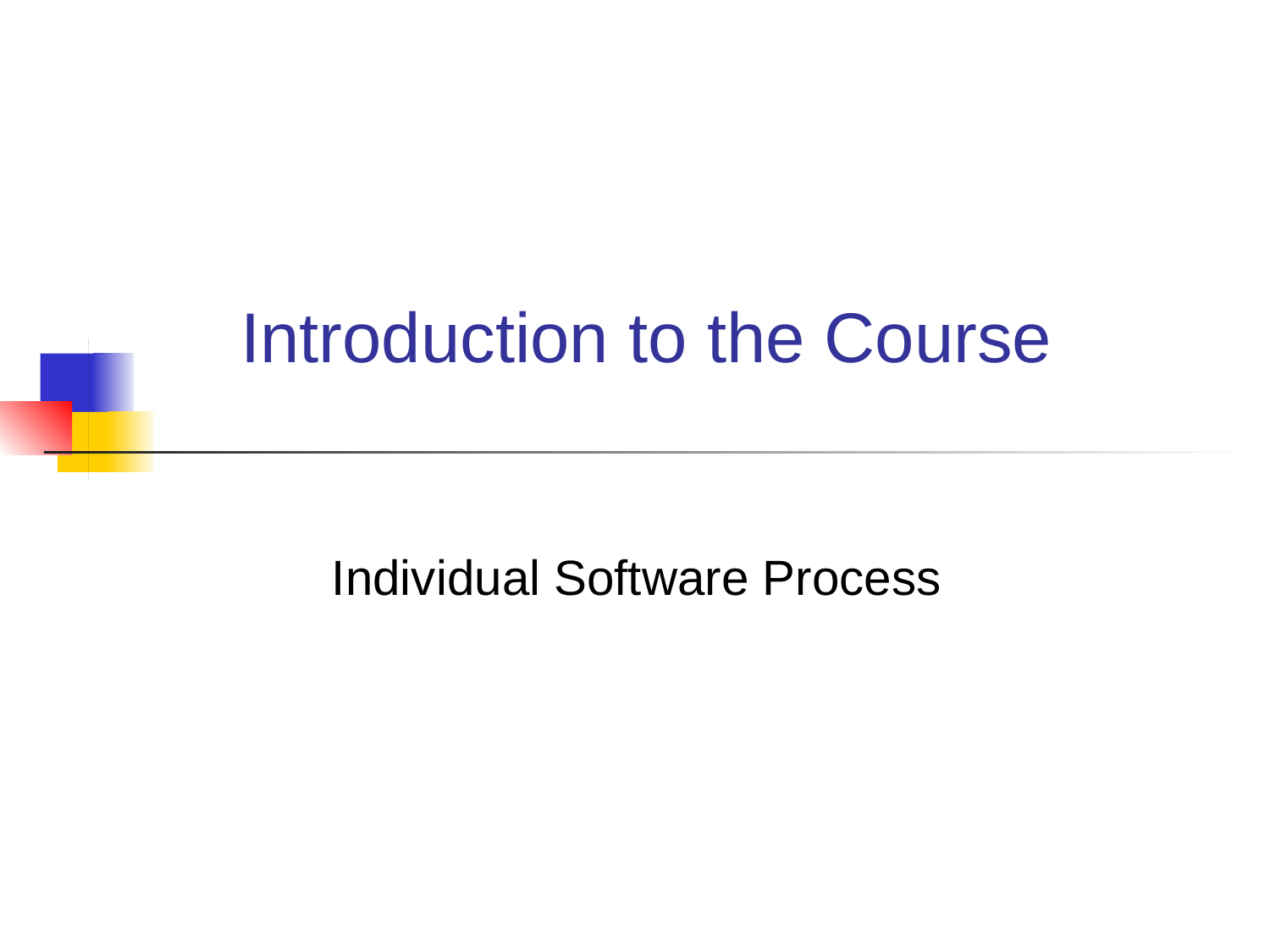

Introduction to the Course
Individual Software Process